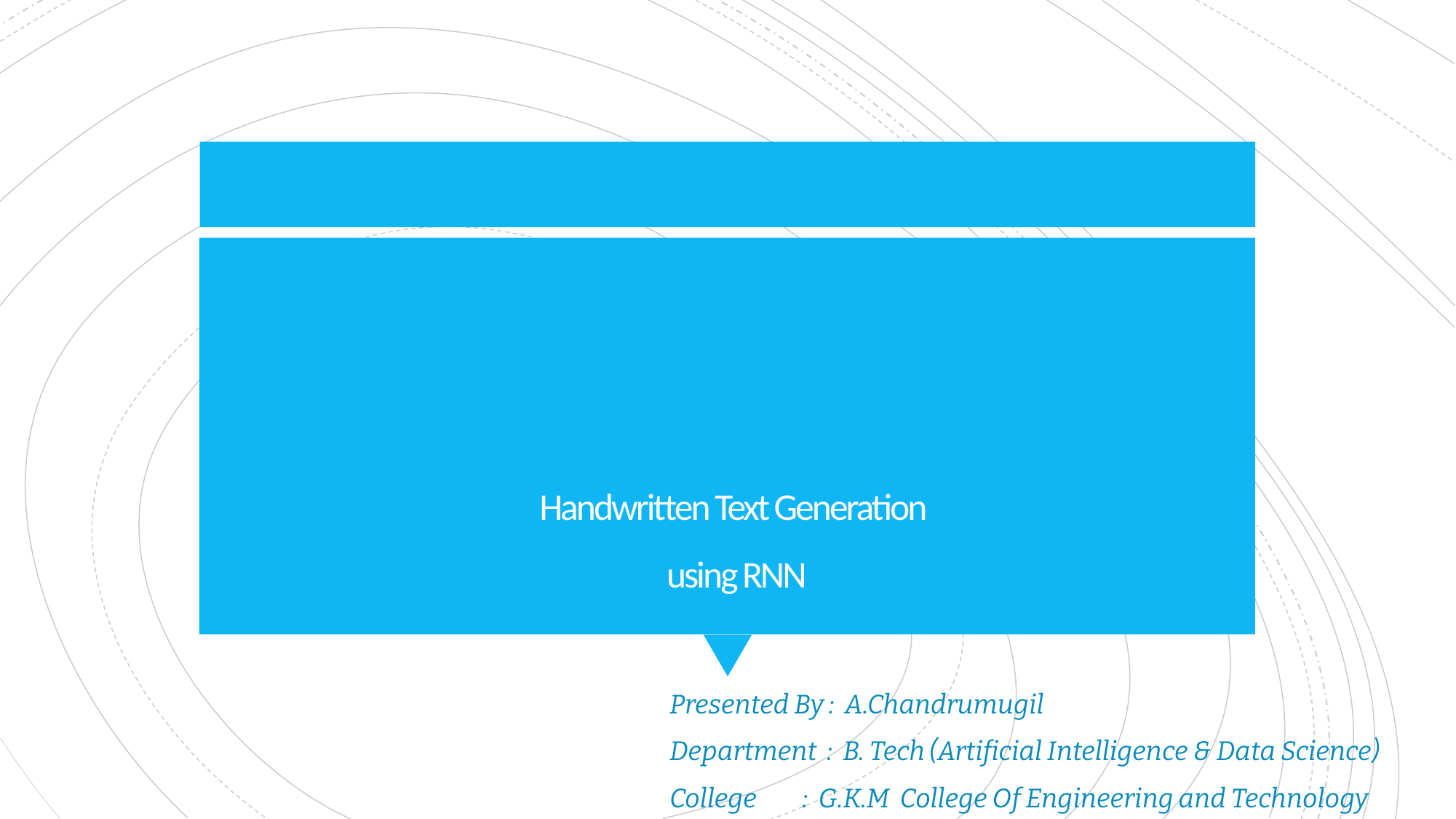

# Handwritten Text Generation using RNN
Presented By :  A.Chandrumugil
Department  :  B. Tech (Artificial Intelligence & Data Science)
College         :  G.K.M  College Of Engineering and Technology